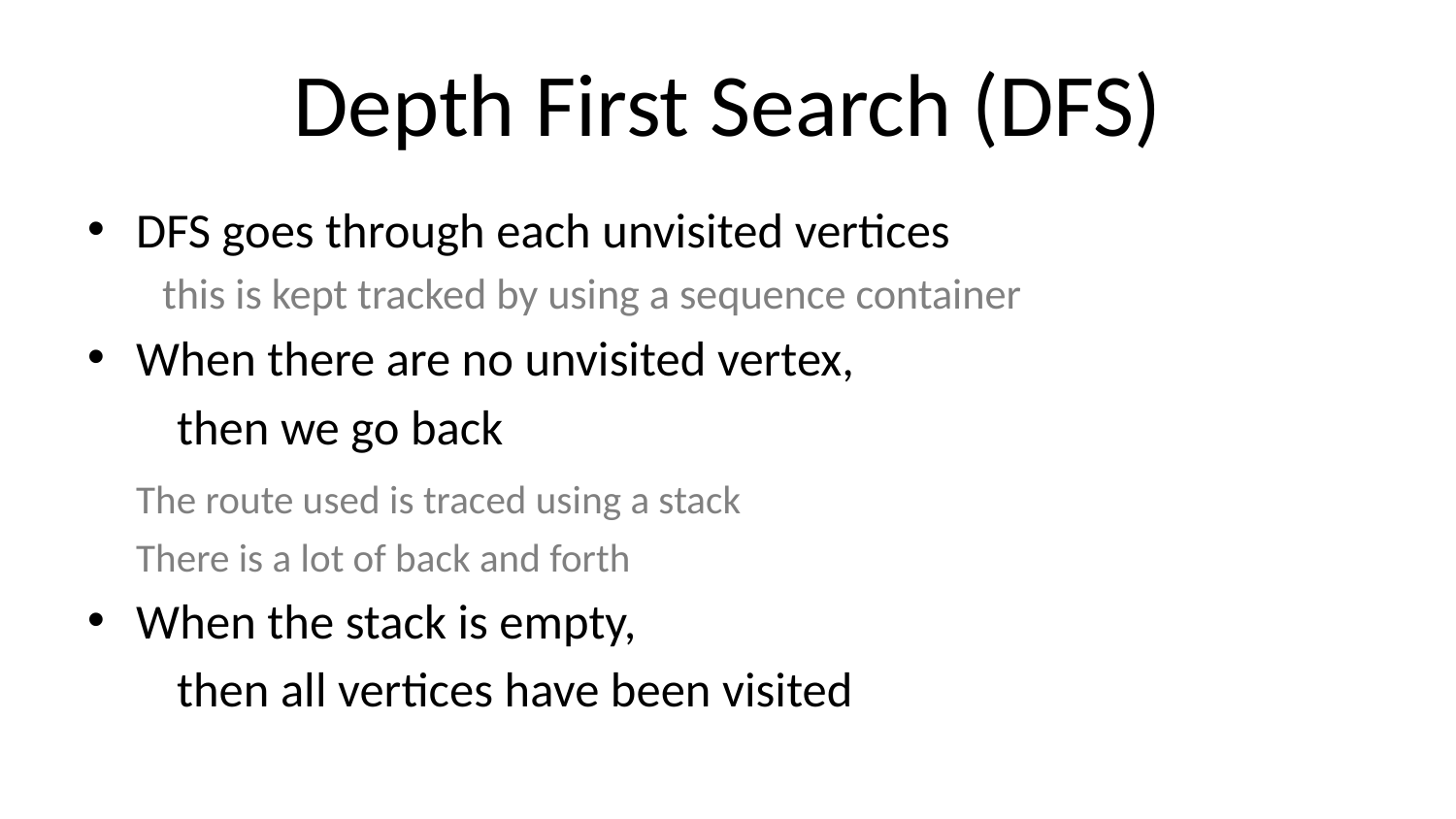

# Depth First Search (DFS)
DFS goes through each unvisited vertices
 this is kept tracked by using a sequence container
When there are no unvisited vertex,
        then we go back
		The route used is traced using a stack
		There is a lot of back and forth
When the stack is empty,
        then all vertices have been visited